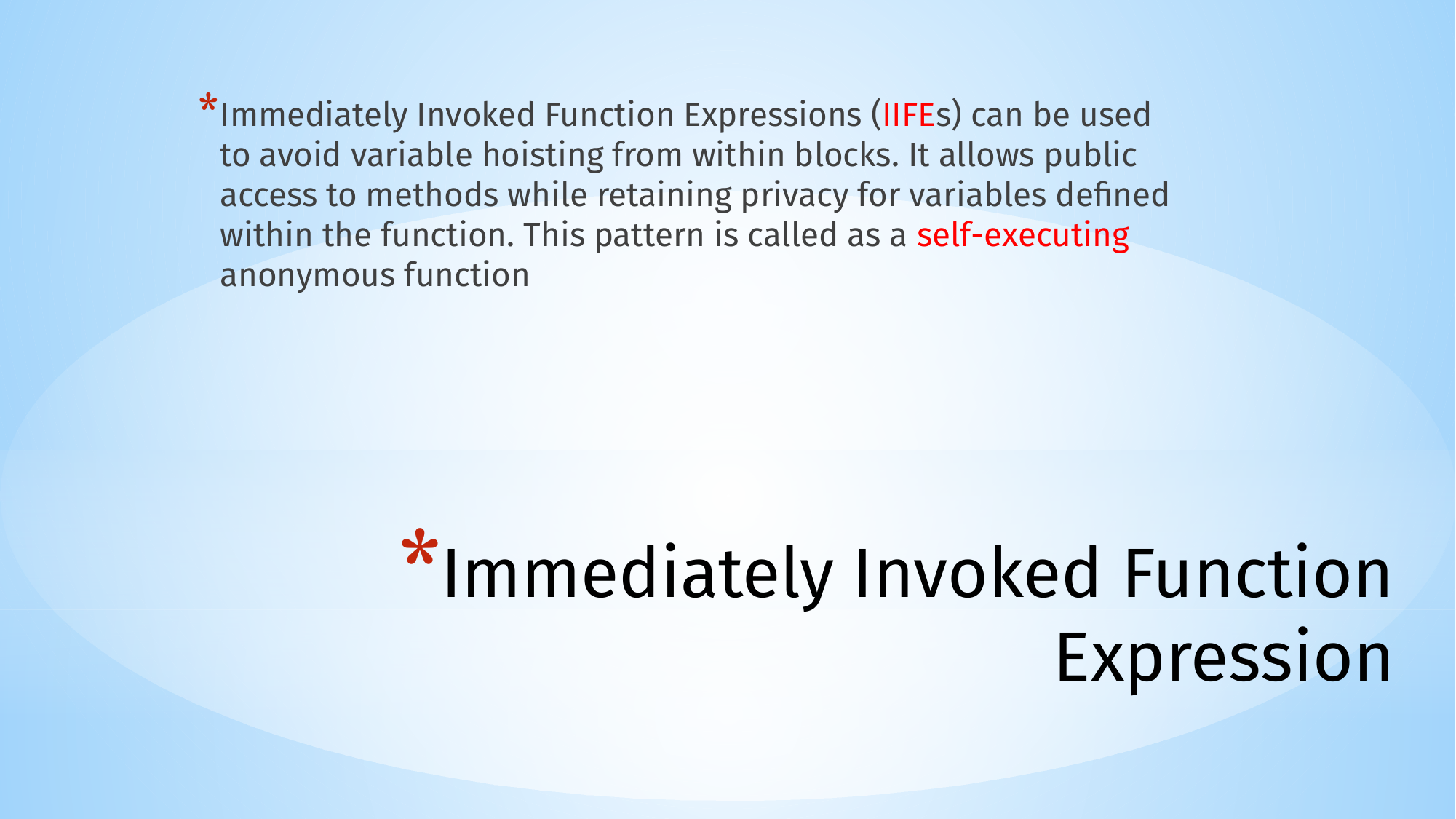

Immediately Invoked Function Expressions (IIFEs) can be used to avoid variable hoisting from within blocks. It allows public access to methods while retaining privacy for variables defined within the function. This pattern is called as a self-executing anonymous function
# Immediately Invoked Function Expression